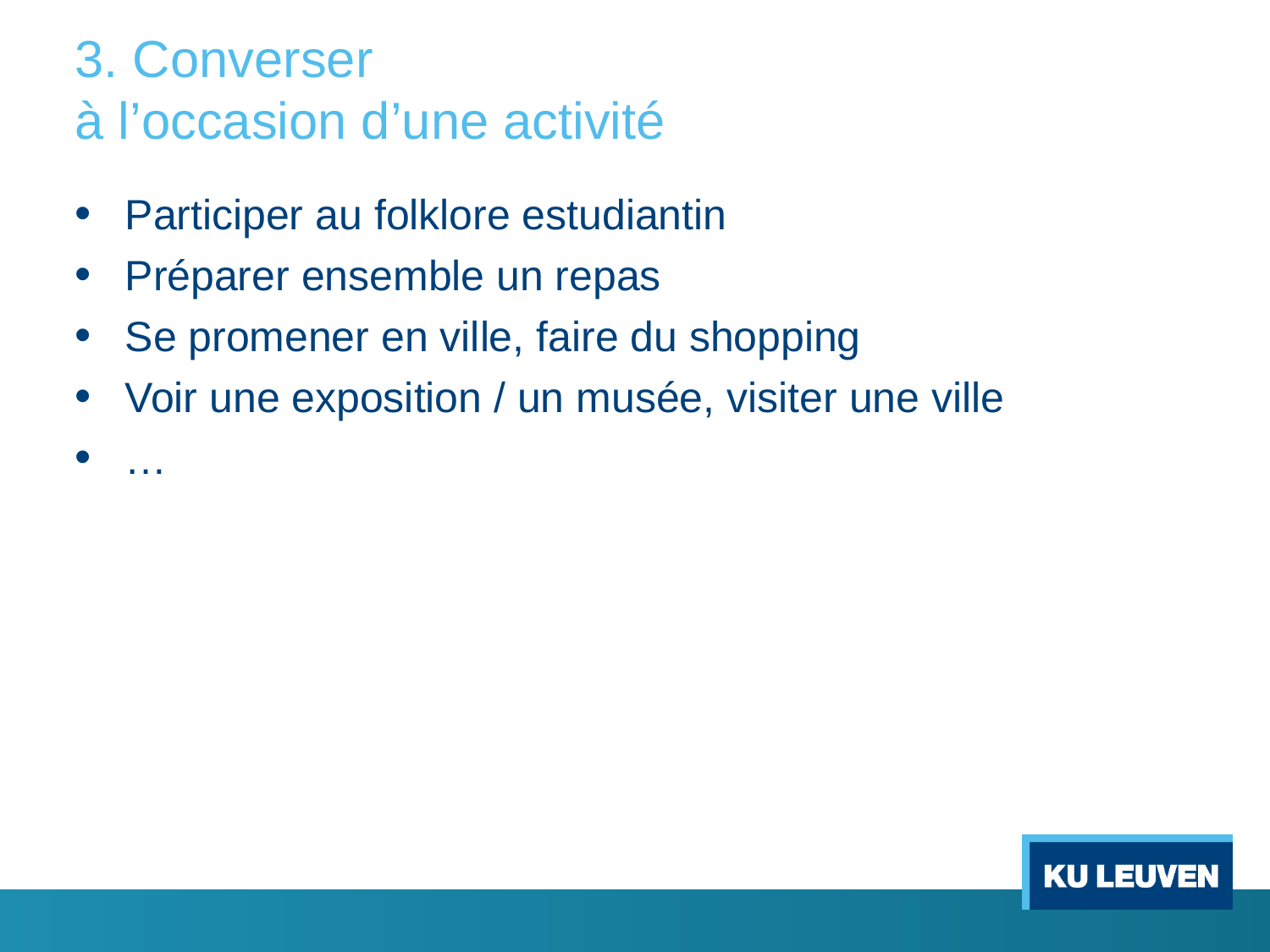

# 3. Converser à l’occasion d’une activité
Participer au folklore estudiantin
Préparer ensemble un repas
Se promener en ville, faire du shopping
Voir une exposition / un musée, visiter une ville
…